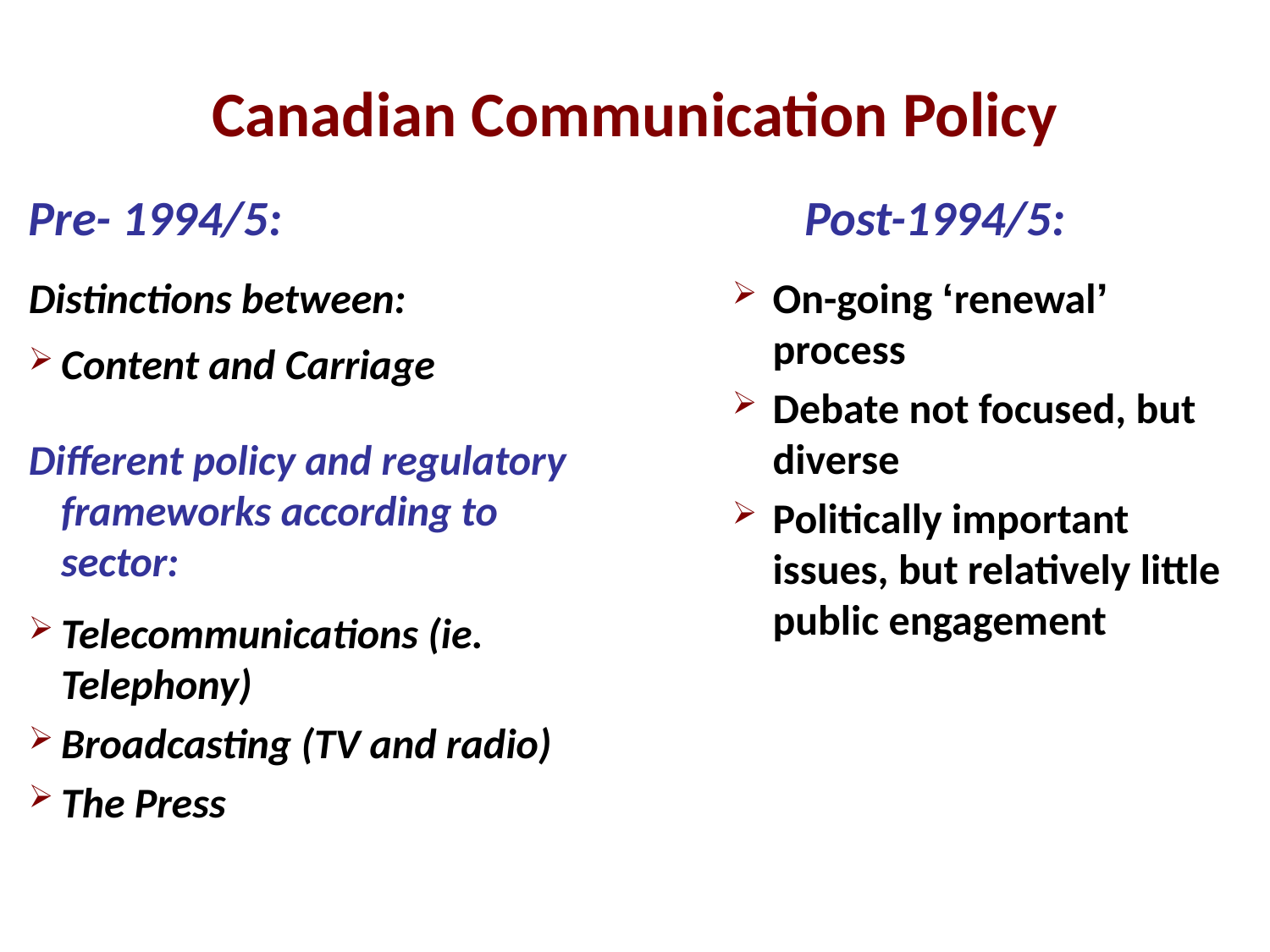

Canadian Communication Policy
Pre- 1994/5:
Distinctions between:
Content and Carriage
Different policy and regulatory frameworks according to sector:
Telecommunications (ie. Telephony)
Broadcasting (TV and radio)
The Press
Post-1994/5:
On-going ‘renewal’ process
Debate not focused, but diverse
Politically important issues, but relatively little public engagement